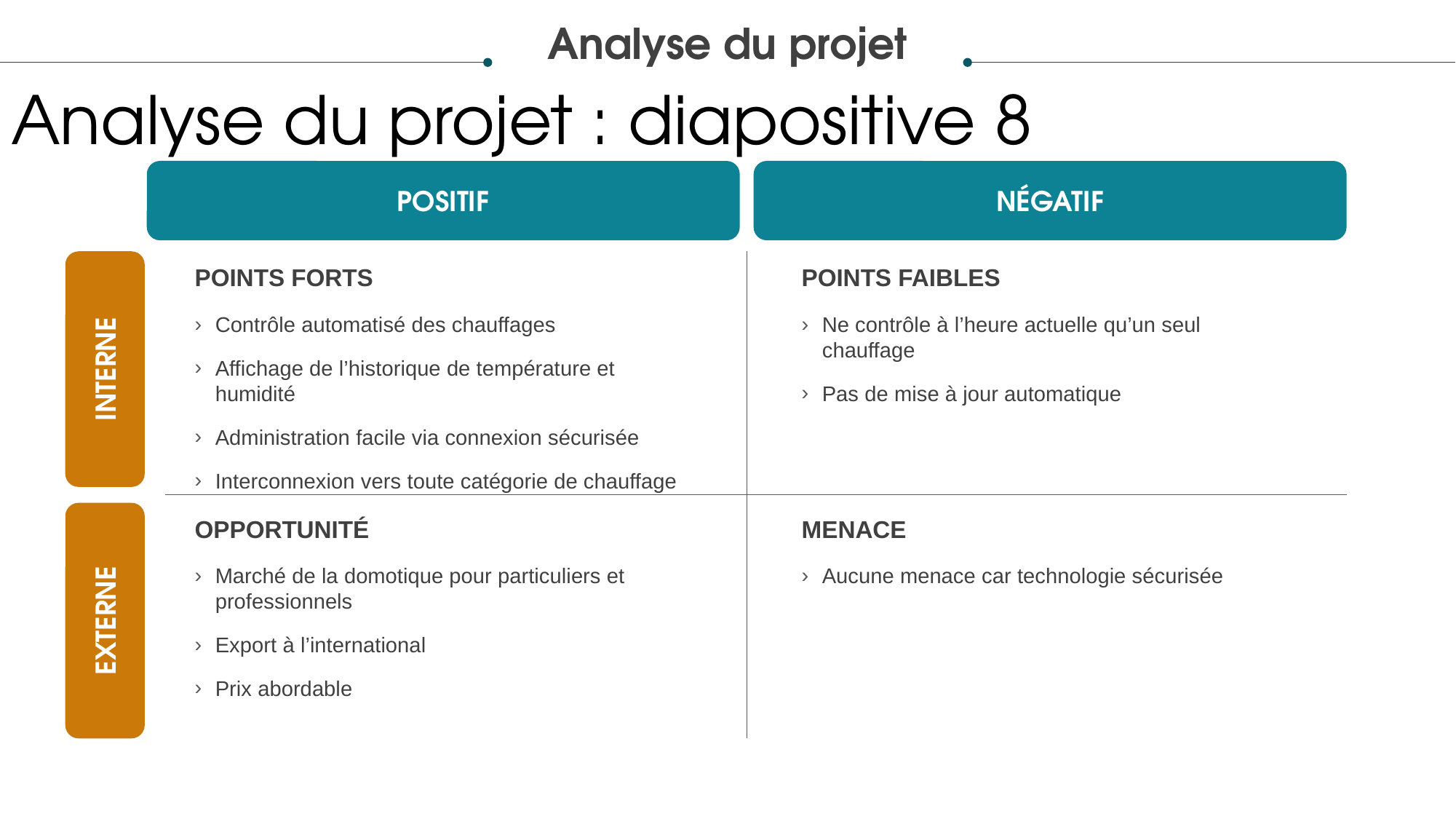

Analyse du projet
Analyse du projet : diapositive 8
POSITIF
NÉGATIF
POINTS FORTS
POINTS FAIBLES
Contrôle automatisé des chauffages
Affichage de l’historique de température et humidité
Administration facile via connexion sécurisée
Interconnexion vers toute catégorie de chauffage
Ne contrôle à l’heure actuelle qu’un seul chauffage
Pas de mise à jour automatique
INTERNE
OPPORTUNITÉ
MENACE
Marché de la domotique pour particuliers et professionnels
Export à l’international
Prix abordable
Aucune menace car technologie sécurisée
EXTERNE